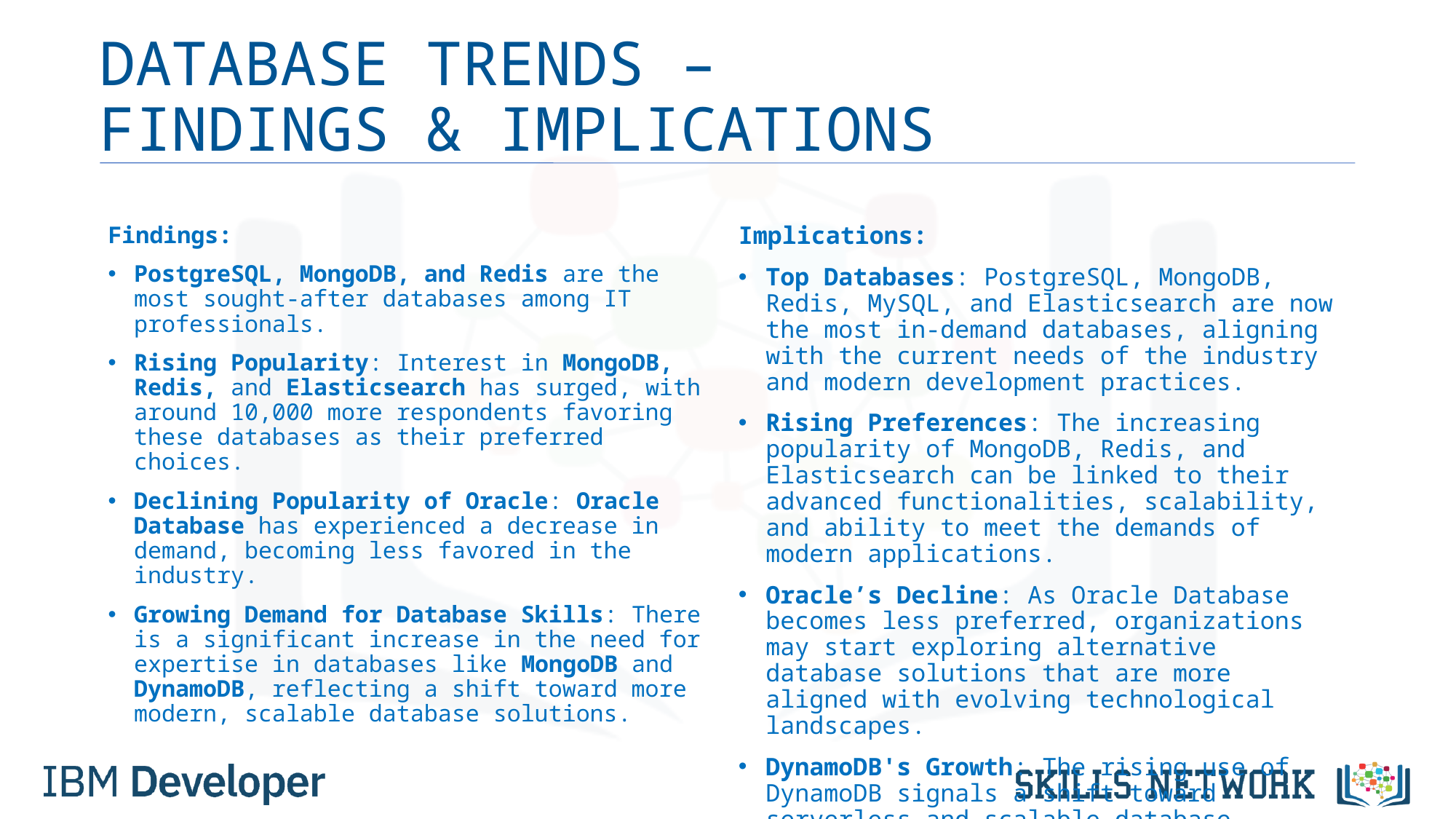

# DATABASE TRENDS – FINDINGS & IMPLICATIONS
Findings:
PostgreSQL, MongoDB, and Redis are the most sought-after databases among IT professionals.
Rising Popularity: Interest in MongoDB, Redis, and Elasticsearch has surged, with around 10,000 more respondents favoring these databases as their preferred choices.
Declining Popularity of Oracle: Oracle Database has experienced a decrease in demand, becoming less favored in the industry.
Growing Demand for Database Skills: There is a significant increase in the need for expertise in databases like MongoDB and DynamoDB, reflecting a shift toward more modern, scalable database solutions.
Implications:
Top Databases: PostgreSQL, MongoDB, Redis, MySQL, and Elasticsearch are now the most in-demand databases, aligning with the current needs of the industry and modern development practices.
Rising Preferences: The increasing popularity of MongoDB, Redis, and Elasticsearch can be linked to their advanced functionalities, scalability, and ability to meet the demands of modern applications.
Oracle’s Decline: As Oracle Database becomes less preferred, organizations may start exploring alternative database solutions that are more aligned with evolving technological landscapes.
DynamoDB's Growth: The rising use of DynamoDB signals a shift toward serverless and scalable database architectures, indicating a need for IT professionals to gain deeper expertise in this area for future-proofing their skill set.